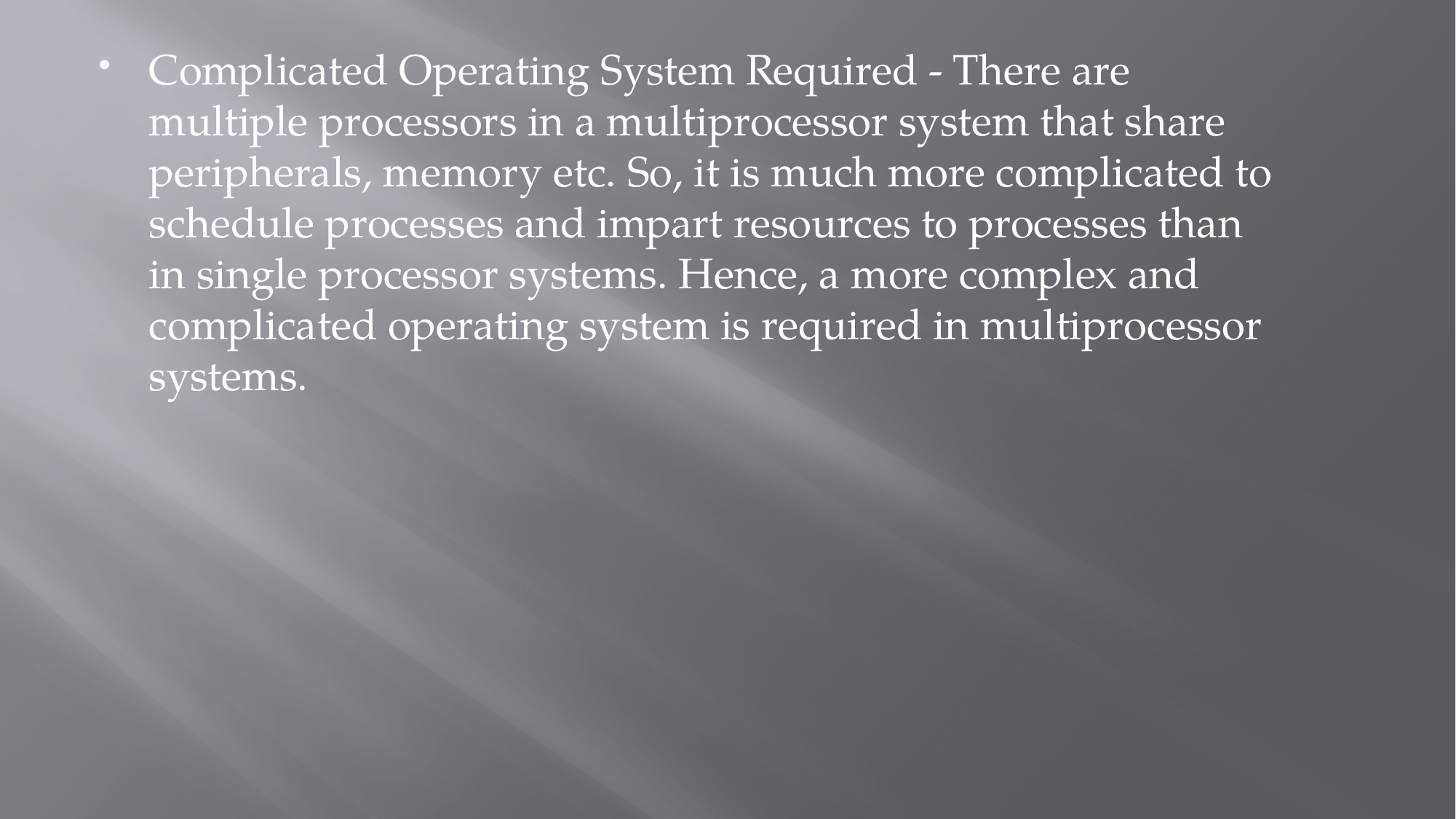

Complicated Operating System Required - There are multiple processors in a multiprocessor system that share peripherals, memory etc. So, it is much more complicated to schedule processes and impart resources to processes than in single processor systems. Hence, a more complex and complicated operating system is required in multiprocessor systems.